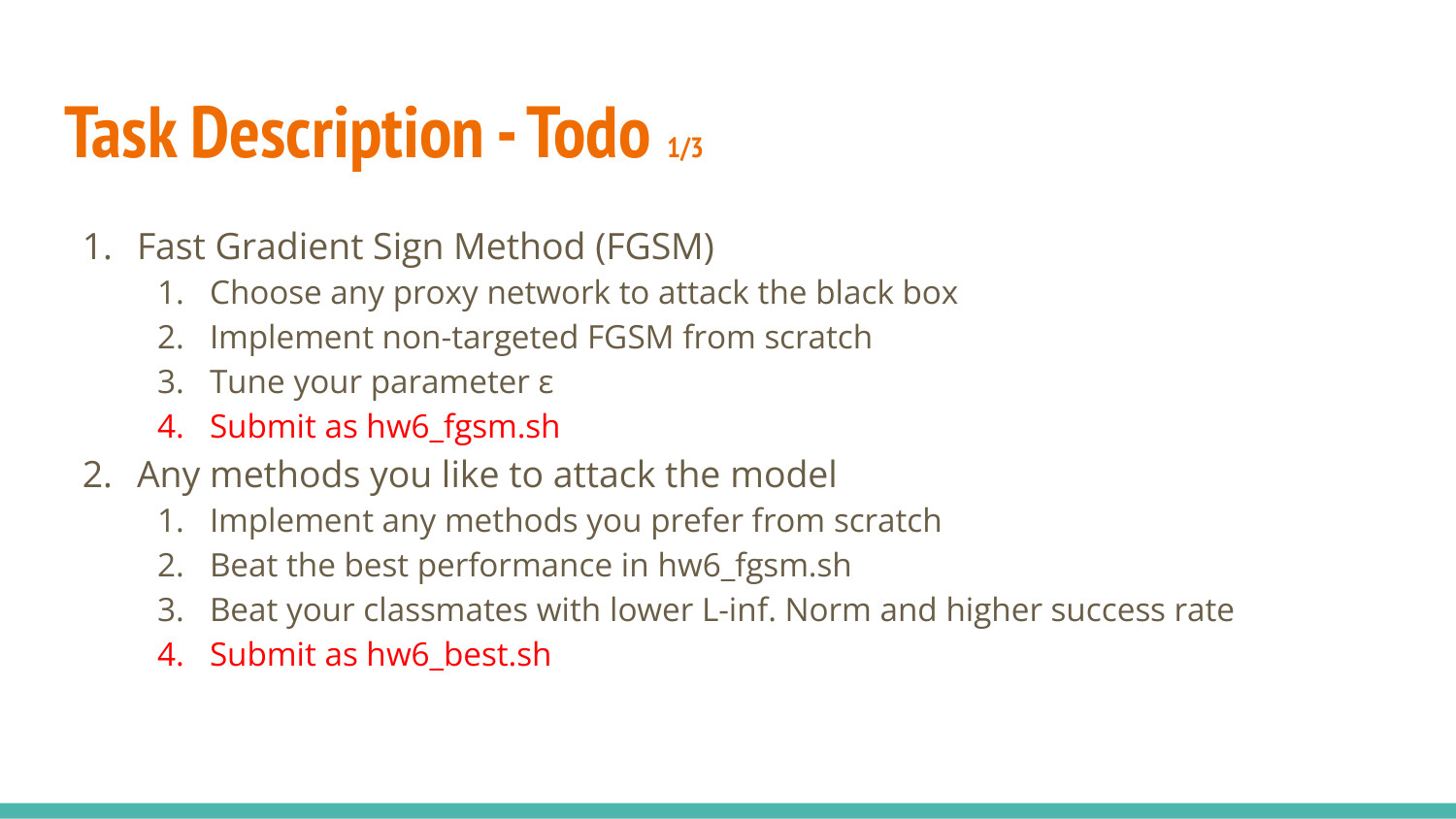

# Task Description - Todo 1/3
Fast Gradient Sign Method (FGSM)
Choose any proxy network to attack the black box
Implement non-targeted FGSM from scratch
Tune your parameter ε
Submit as hw6_fgsm.sh
Any methods you like to attack the model
Implement any methods you prefer from scratch
Beat the best performance in hw6_fgsm.sh
Beat your classmates with lower L-inf. Norm and higher success rate
Submit as hw6_best.sh